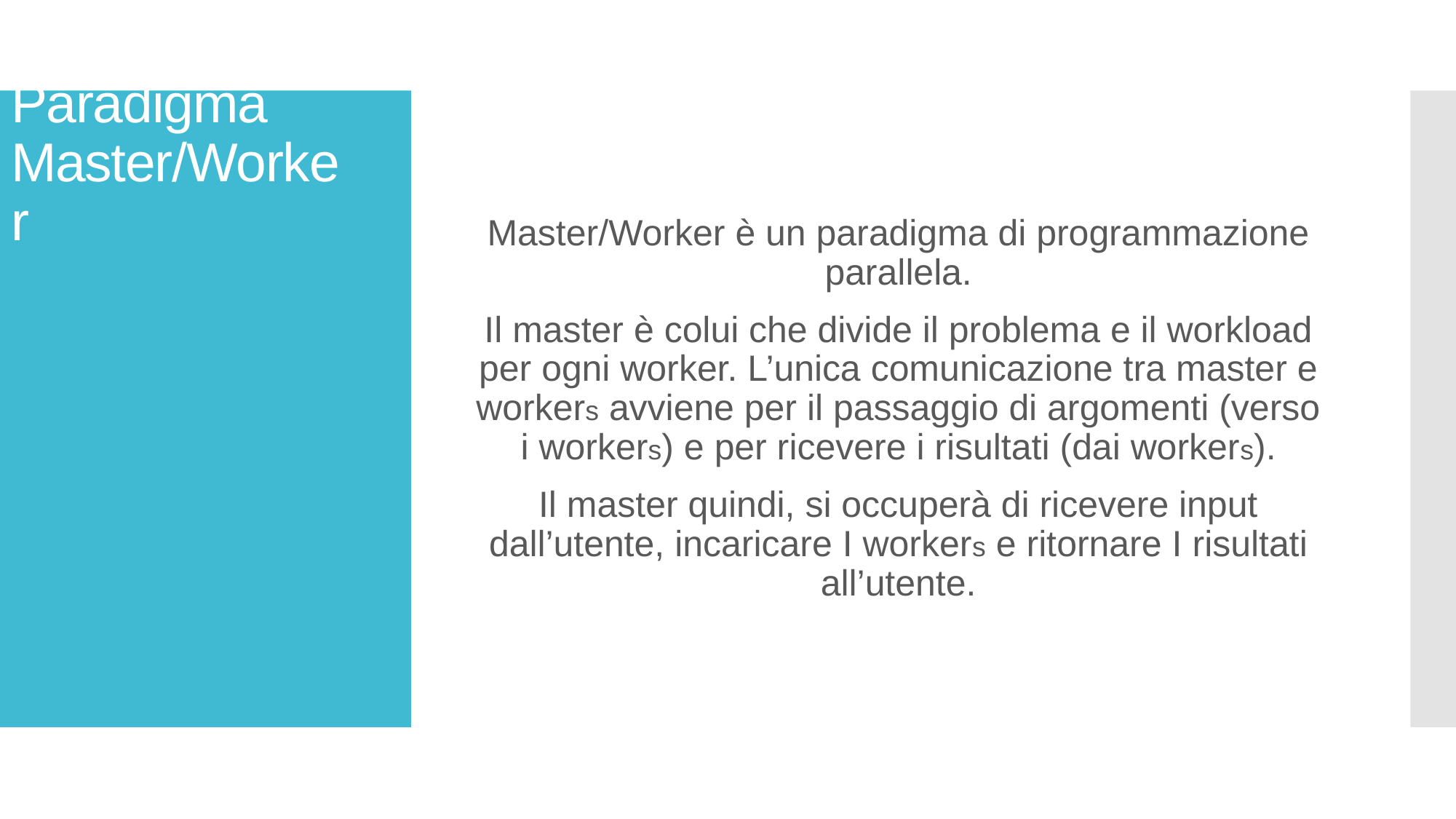

# Paradigma Master/Worker
Master/Worker è un paradigma di programmazione parallela.
Il master è colui che divide il problema e il workload per ogni worker. L’unica comunicazione tra master e workers avviene per il passaggio di argomenti (verso i workers) e per ricevere i risultati (dai workers).
Il master quindi, si occuperà di ricevere input dall’utente, incaricare I workers e ritornare I risultati all’utente.